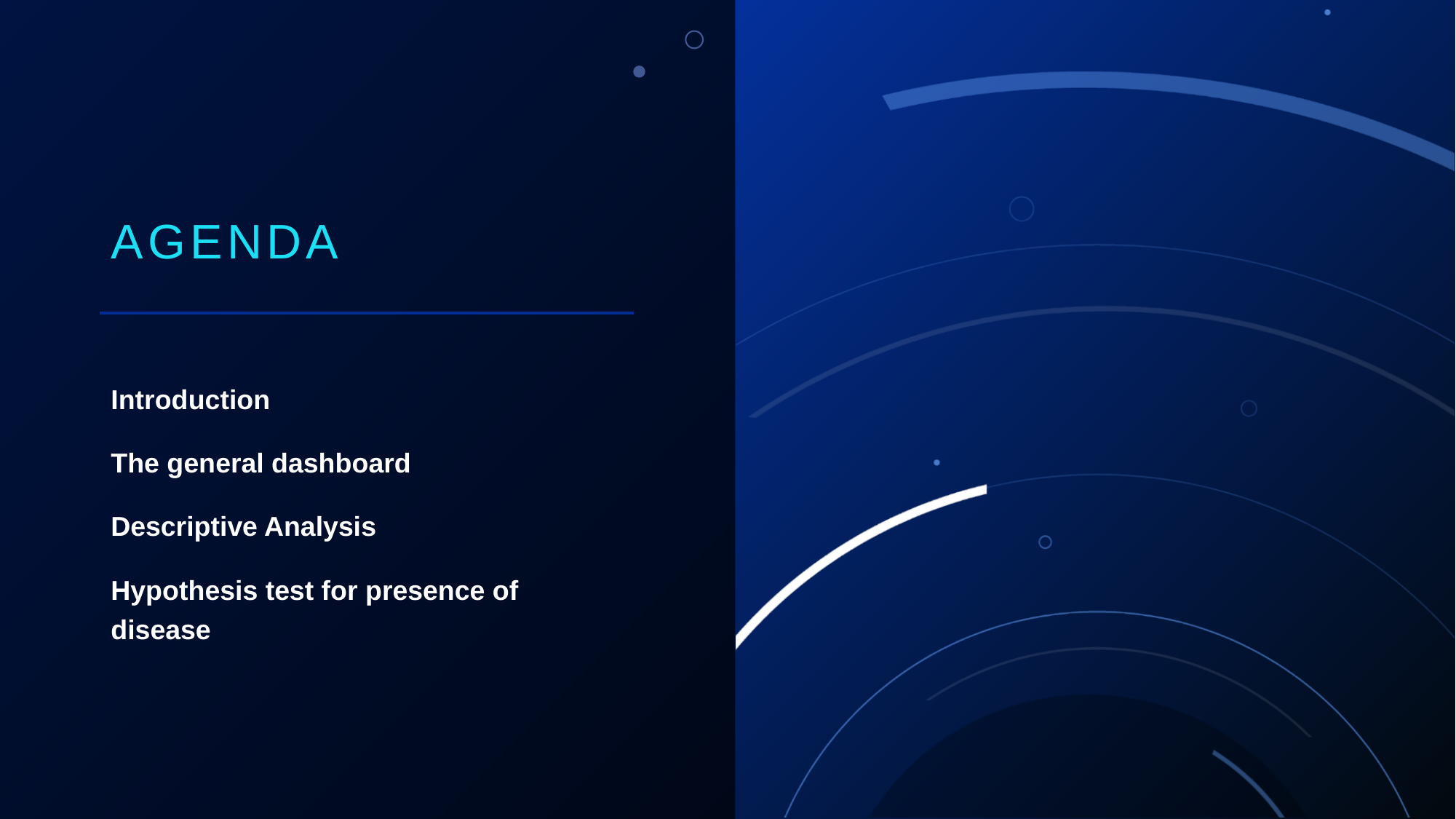

# Agenda
Introduction
The general dashboard
Descriptive Analysis
Hypothesis test for presence of disease